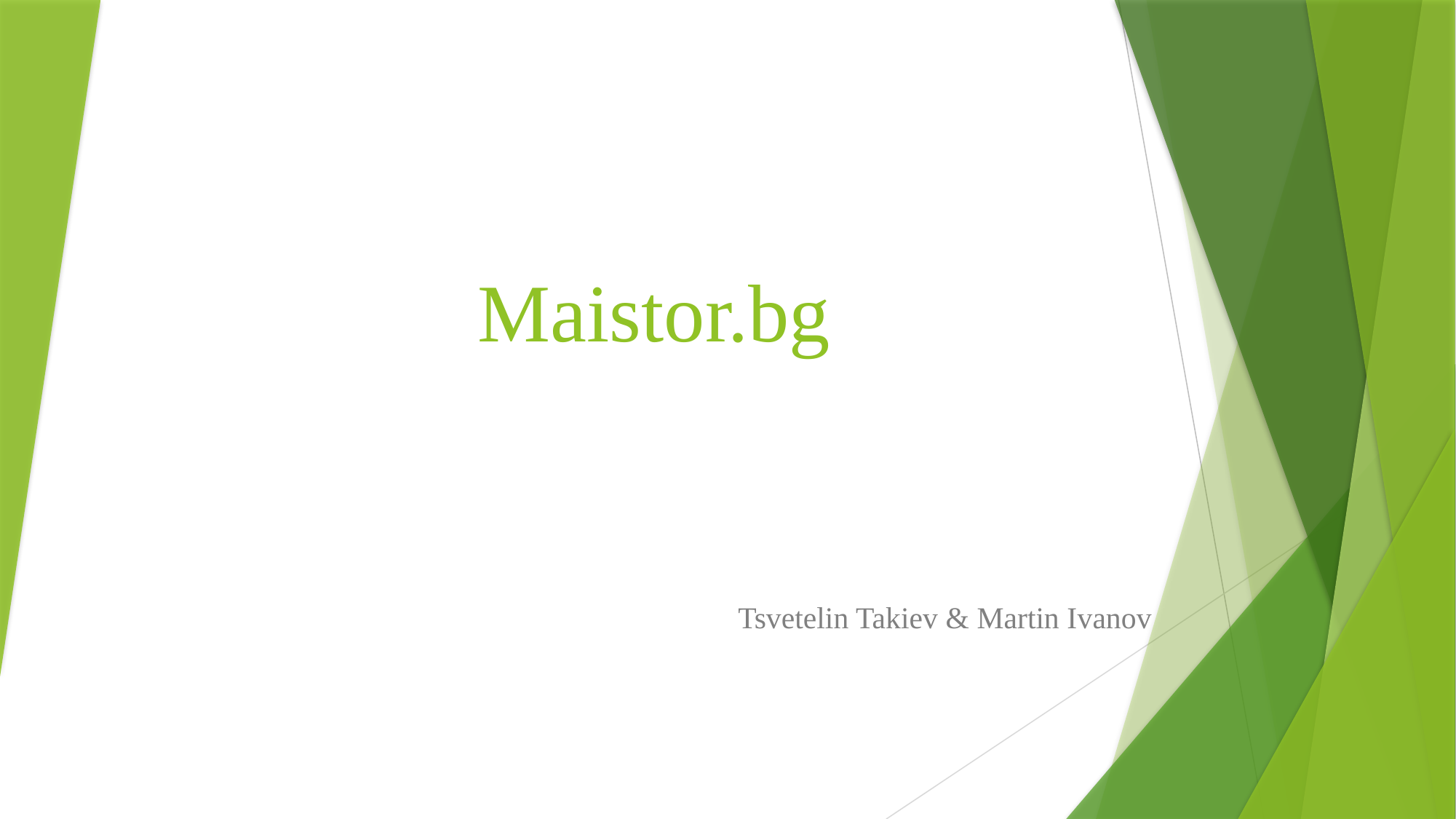

# Maistor.bg
Tsvetelin Takiev & Martin Ivanov